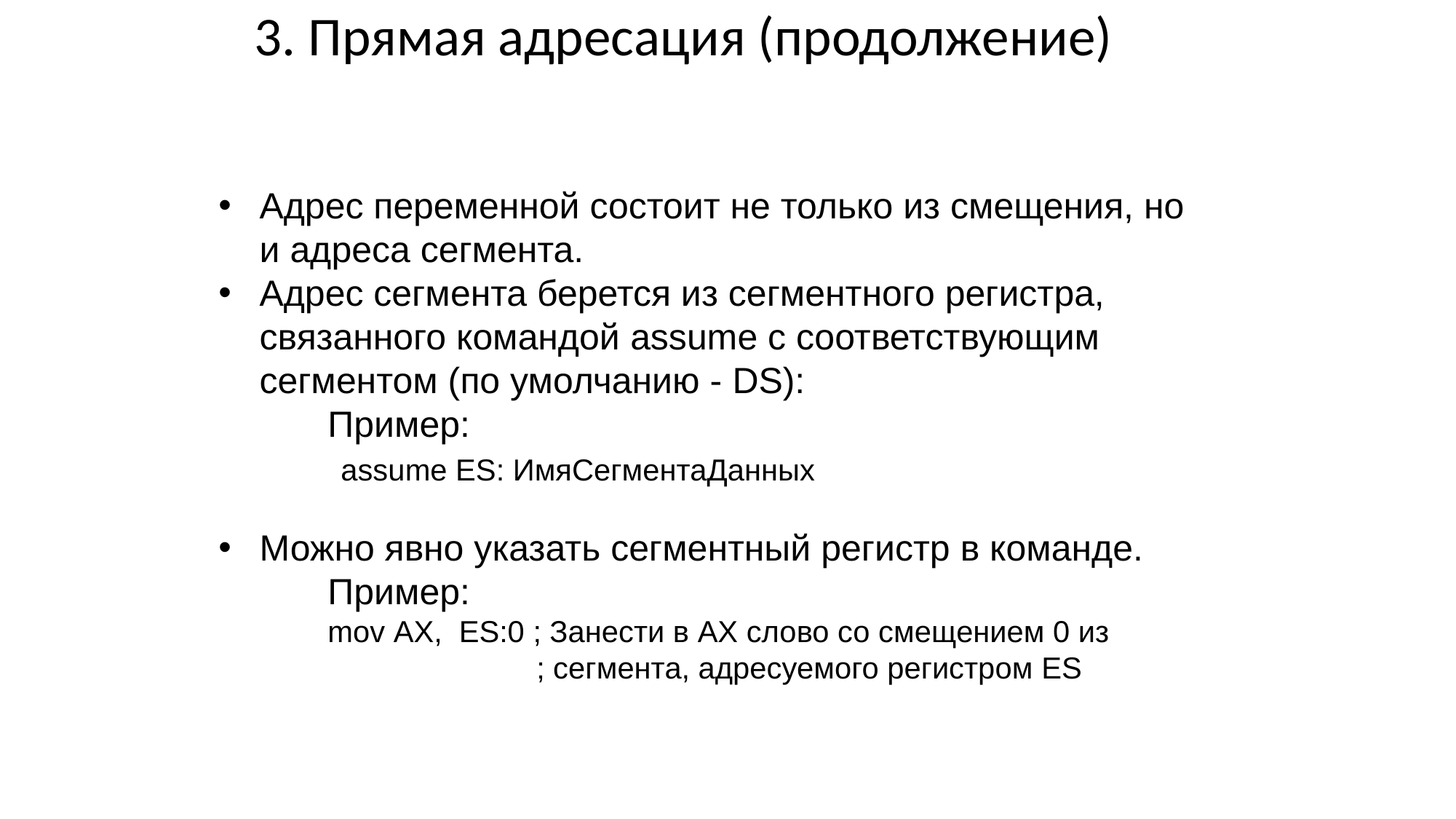

# 3. Прямая адресация (продолжение)
Адрес переменной состоит не только из смещения, но и адреса сегмента.
Адрес сегмента берется из сегментного регистра, связанного командой assume с соответствующим сегментом (по умолчанию - DS):
	Пример:
            assume ES: ИмяСегментаДанных

Можно явно указать сегментный регистр в команде.
	Пример:
	mov АX,  ES:0 ; Занести в AX слово со смещением 0 из
                                      ; сегмента, адресуемого регистром ES